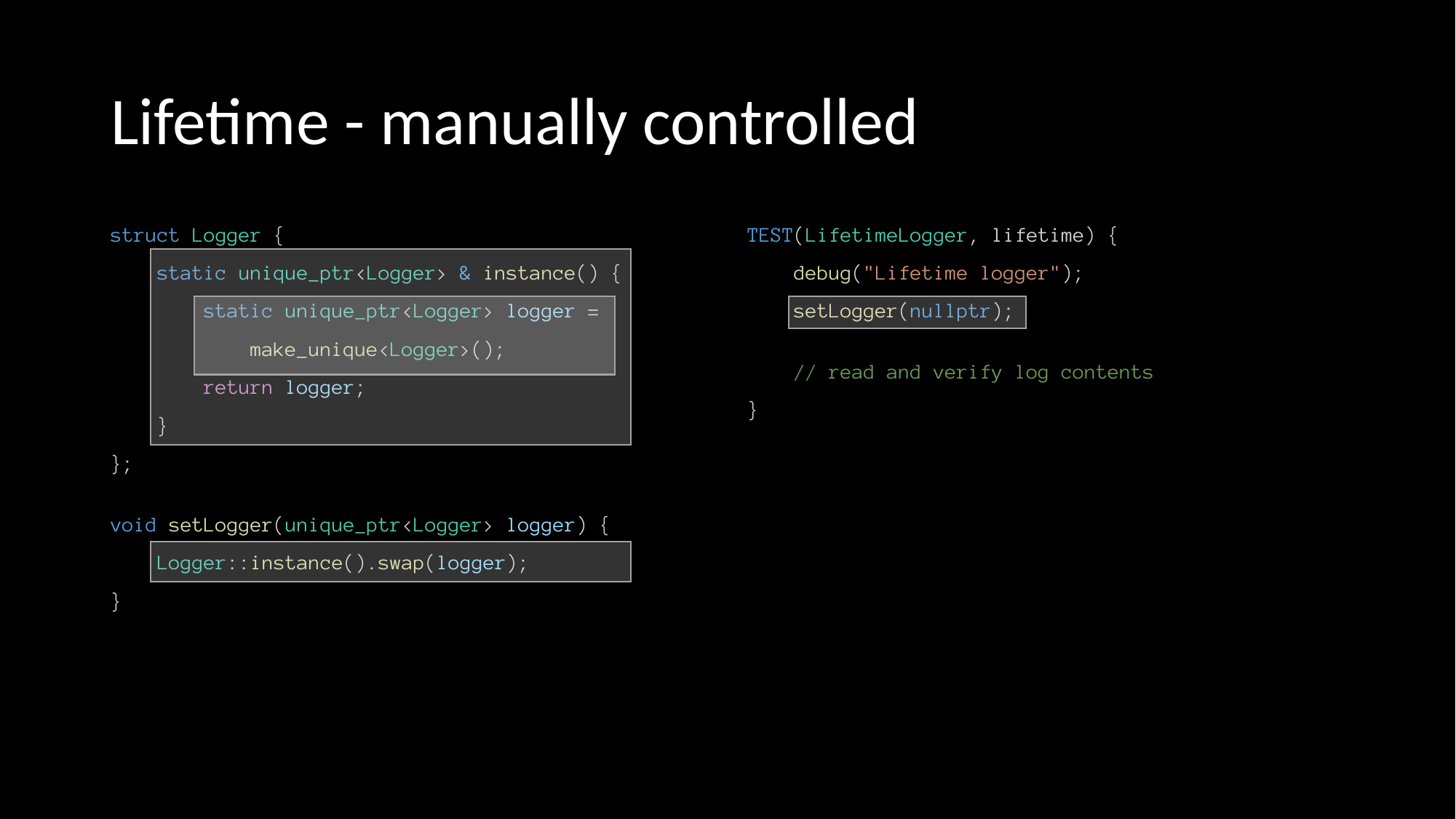

# Lifetime - manually controlled
struct Logger {
    static unique_ptr<Logger> & instance() {
        static unique_ptr<Logger> logger =
            make_unique<Logger>();
        return logger;
    }
};
void setLogger(unique_ptr<Logger> logger) {
    Logger::instance().swap(logger);
}

TEST(LifetimeLogger, lifetime) {
    debug("Lifetime logger");
    setLogger(nullptr);
    // read and verify log contents
}